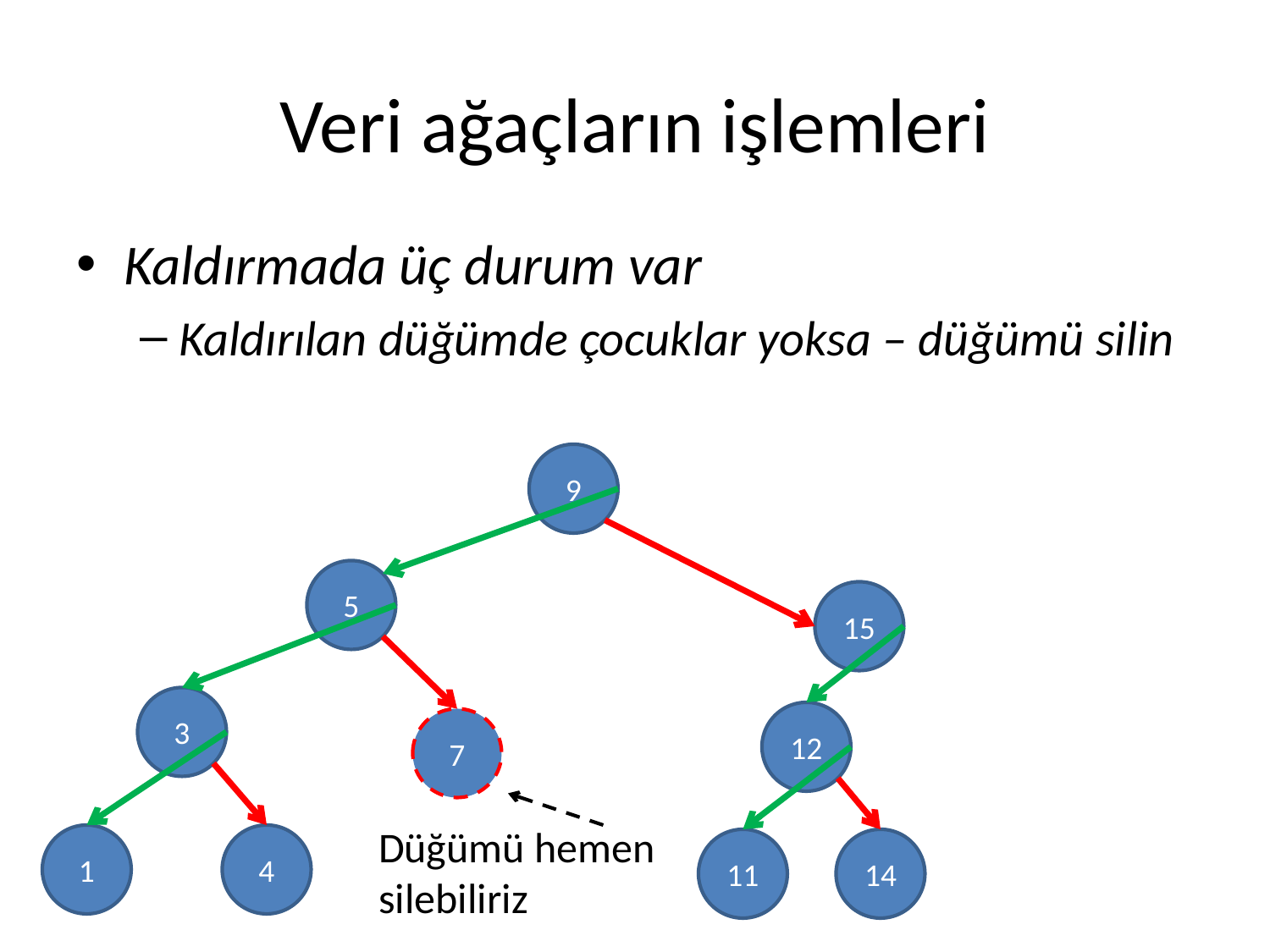

# Veri ağaçların işlemleri
Kaldırmada üç durum var
Kaldırılan düğümde çocuklar yoksa – düğümü silin
9
5
15
3
12
7
Düğümü hemen silebiliriz
1
4
11
14